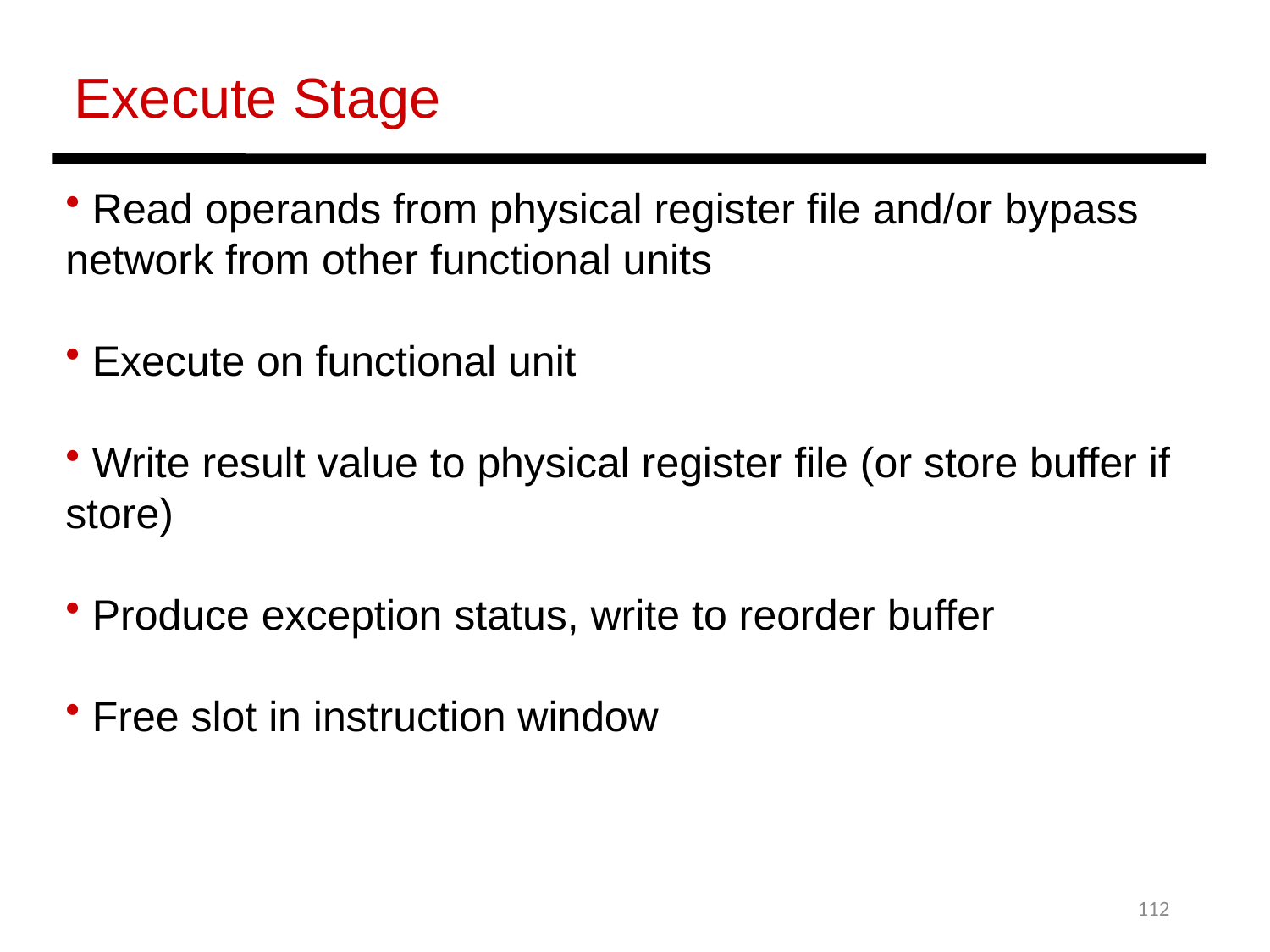

Execute Stage

 Read operands from physical register file and/or bypass network from other functional units

 Execute on functional unit

 Write result value to physical register file (or store buffer if store)

 Produce exception status, write to reorder buffer

 Free slot in instruction window

112